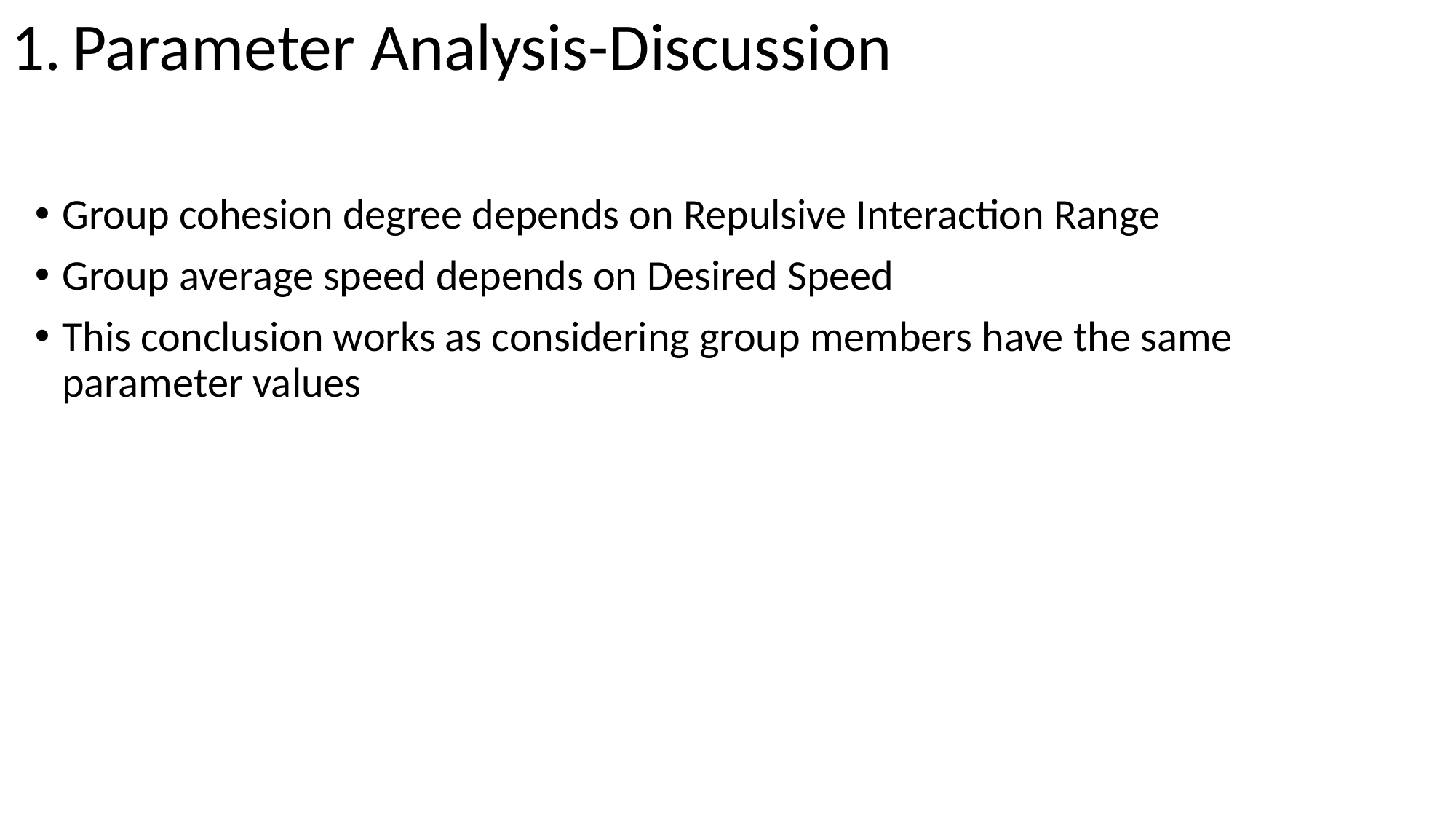

# Parameter Analysis-Discussion
Group cohesion degree depends on Repulsive Interaction Range
Group average speed depends on Desired Speed
This conclusion works as considering group members have the same parameter values